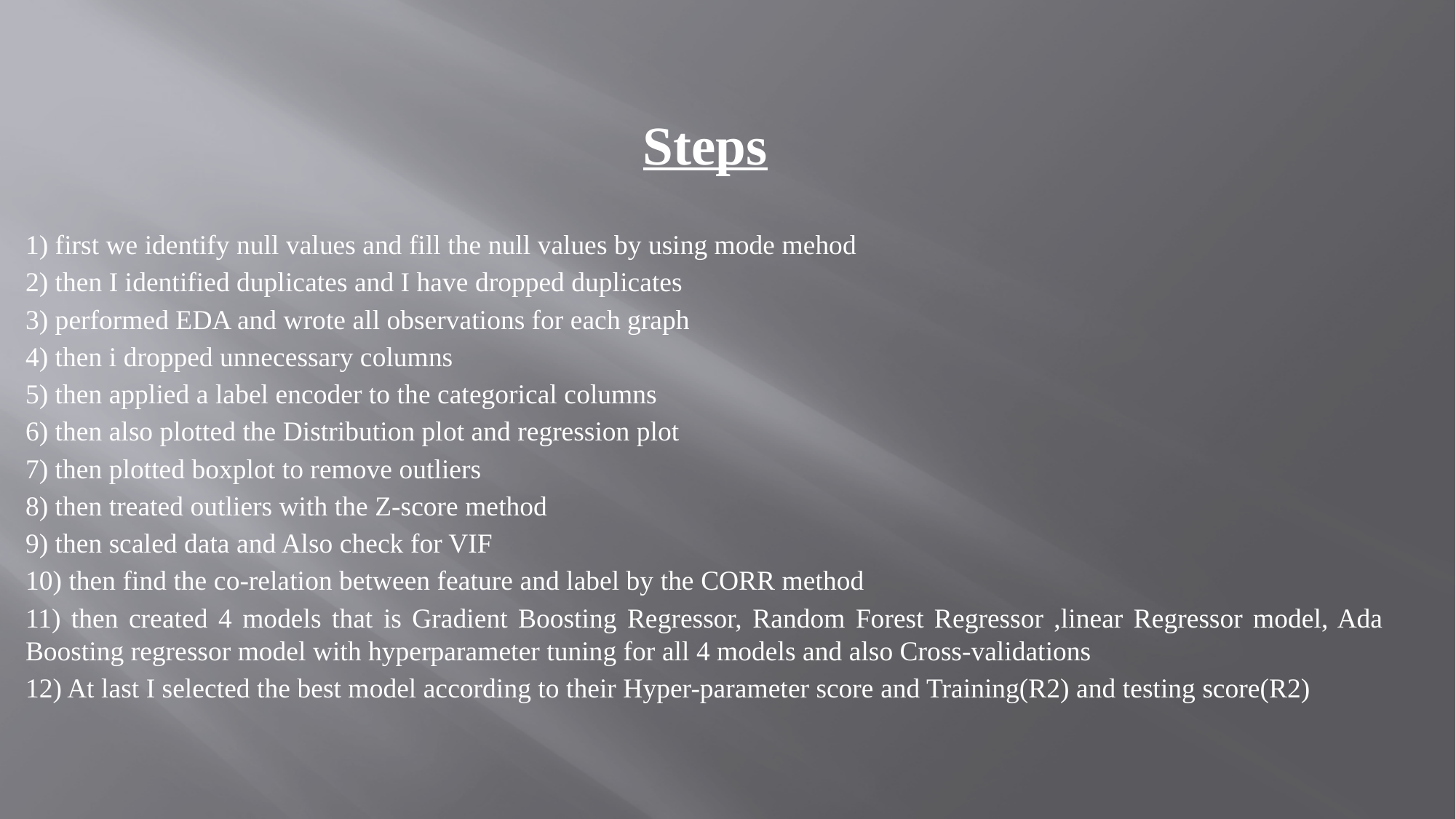

Steps

1) first we identify null values and fill the null values by using mode mehod
2) then I identified duplicates and I have dropped duplicates
3) performed EDA and wrote all observations for each graph
4) then i dropped unnecessary columns
5) then applied a label encoder to the categorical columns
6) then also plotted the Distribution plot and regression plot
7) then plotted boxplot to remove outliers
8) then treated outliers with the Z-score method
9) then scaled data and Also check for VIF
10) then find the co-relation between feature and label by the CORR method
11) then created 4 models that is Gradient Boosting Regressor, Random Forest Regressor ,linear Regressor model, Ada Boosting regressor model with hyperparameter tuning for all 4 models and also Cross-validations
12) At last I selected the best model according to their Hyper-parameter score and Training(R2) and testing score(R2)